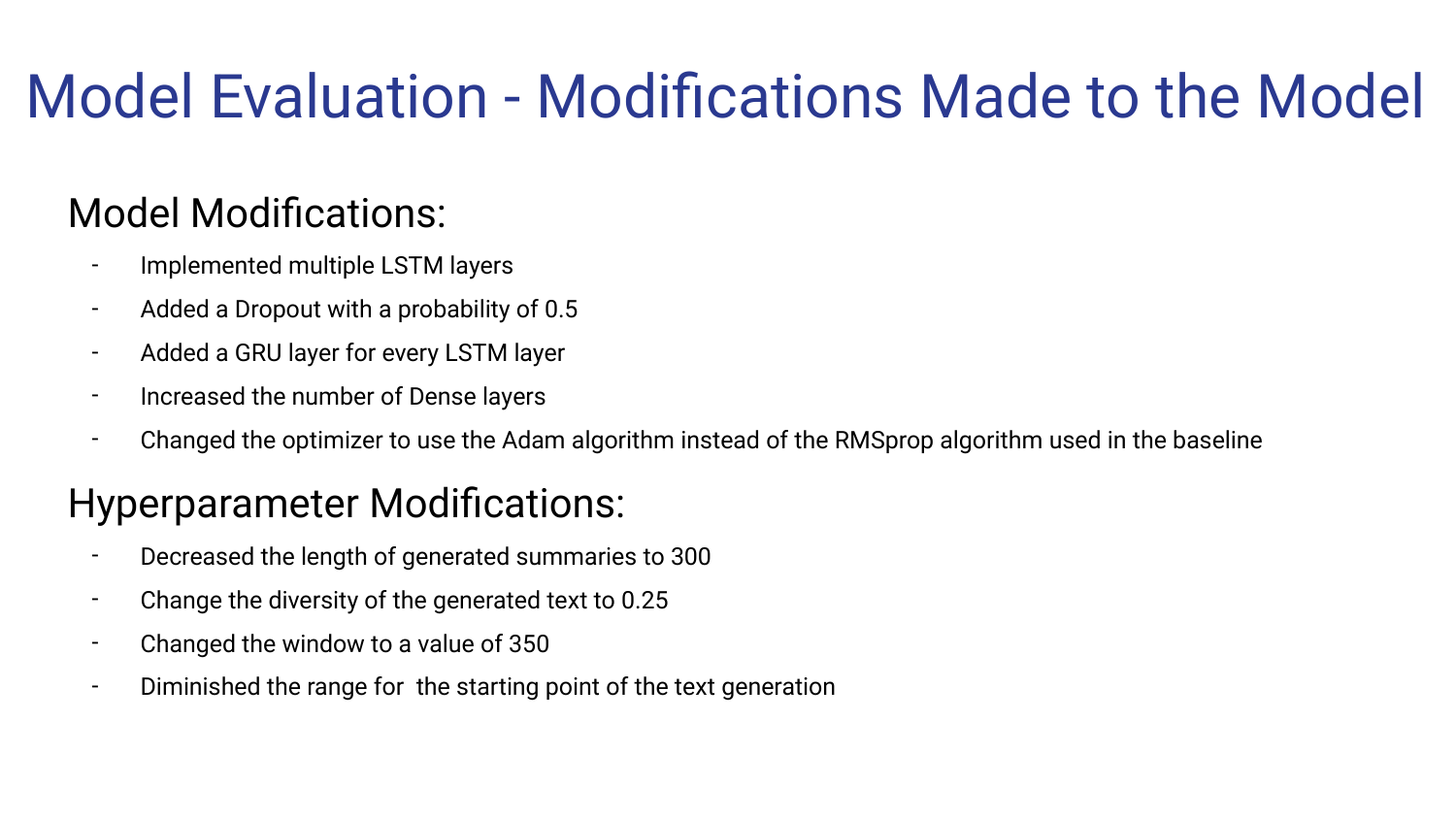

# Model Evaluation - Modifications Made to the Model
Model Modifications:
Implemented multiple LSTM layers
Added a Dropout with a probability of 0.5
Added a GRU layer for every LSTM layer
Increased the number of Dense layers
Changed the optimizer to use the Adam algorithm instead of the RMSprop algorithm used in the baseline
Hyperparameter Modifications:
Decreased the length of generated summaries to 300
Change the diversity of the generated text to 0.25
Changed the window to a value of 350
Diminished the range for  the starting point of the text generation

ICompany
Context
Problem statement